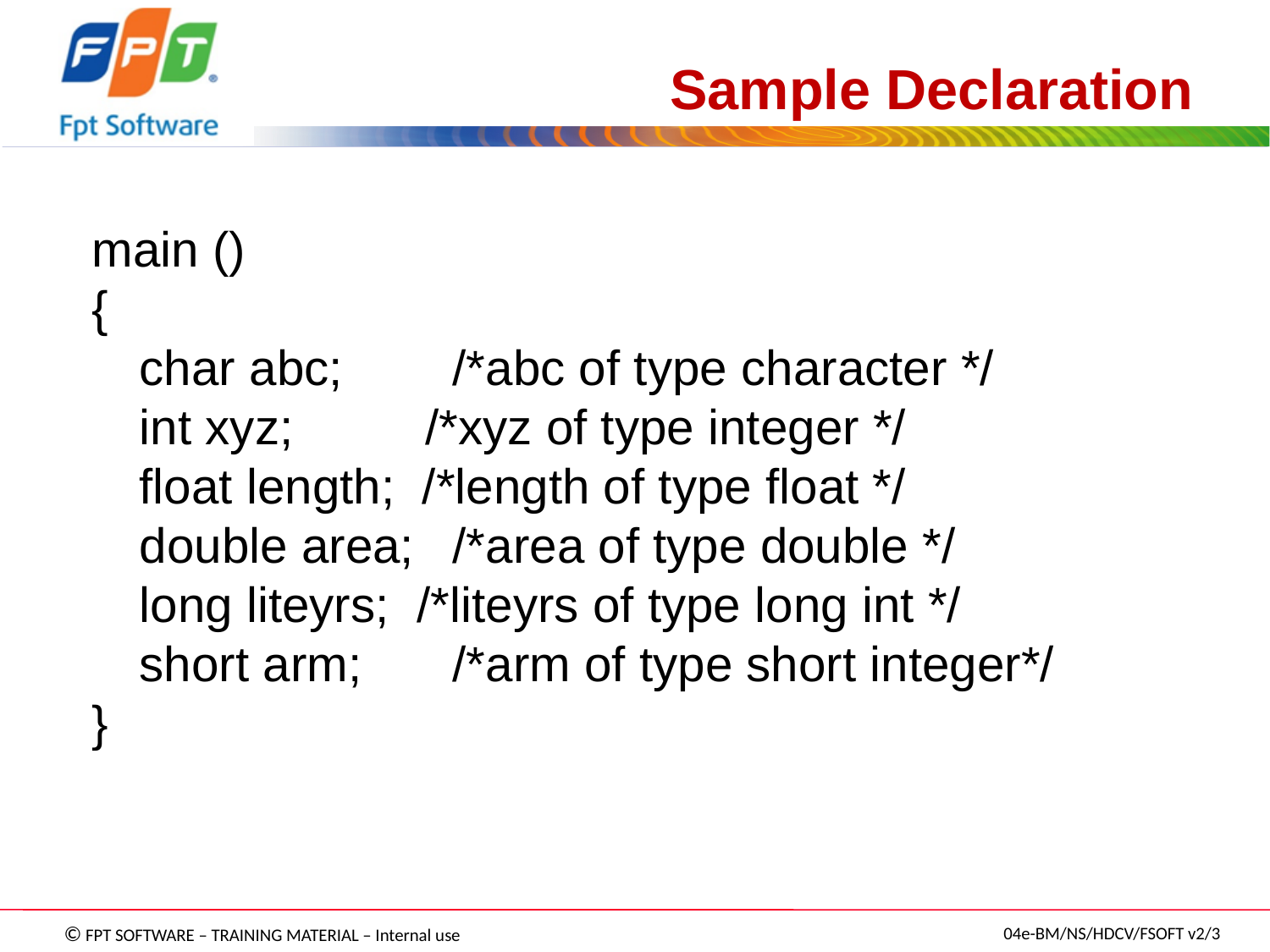

# Sample Declaration
	main ()
	{
		char abc;	  /*abc of type character */
		int xyz;	  	/*xyz of type integer */
		float length;  /*length of type float */
		double area;	  /*area of type double */
		long liteyrs;  /*liteyrs of type long int */
		short arm;	  /*arm of type short integer*/
	}